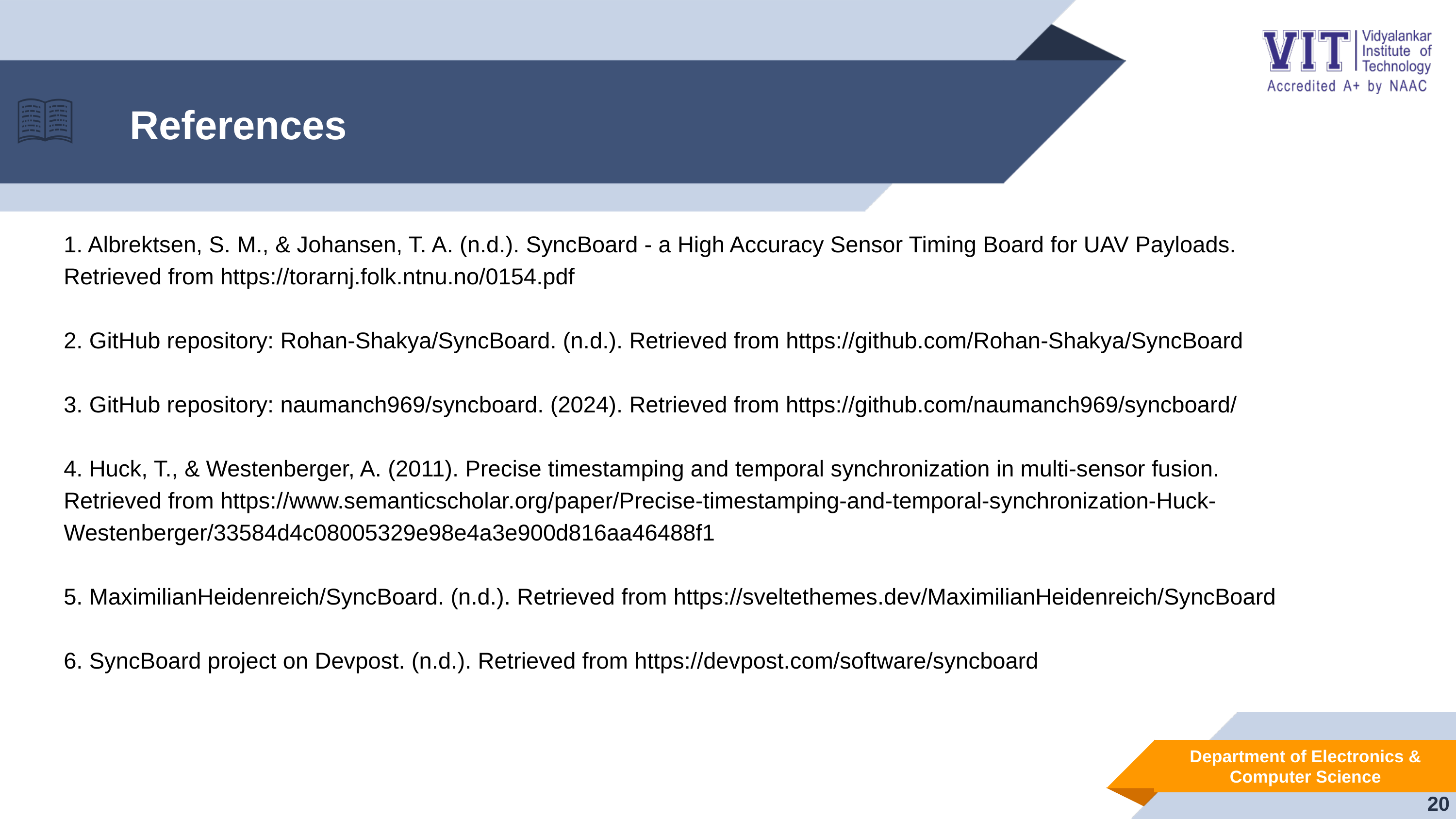

References

📖
1. Albrektsen, S. M., & Johansen, T. A. (n.d.). SyncBoard - a High Accuracy Sensor Timing Board for UAV Payloads. Retrieved from https://torarnj.folk.ntnu.no/0154.pdf

2. GitHub repository: Rohan-Shakya/SyncBoard. (n.d.). Retrieved from https://github.com/Rohan-Shakya/SyncBoard

3. GitHub repository: naumanch969/syncboard. (2024). Retrieved from https://github.com/naumanch969/syncboard/

4. Huck, T., & Westenberger, A. (2011). Precise timestamping and temporal synchronization in multi-sensor fusion. Retrieved from https://www.semanticscholar.org/paper/Precise-timestamping-and-temporal-synchronization-Huck-Westenberger/33584d4c08005329e98e4a3e900d816aa46488f1

5. MaximilianHeidenreich/SyncBoard. (n.d.). Retrieved from https://sveltethemes.dev/MaximilianHeidenreich/SyncBoard

6. SyncBoard project on Devpost. (n.d.). Retrieved from https://devpost.com/software/syncboard

Department of Electronics & Computer Science

20